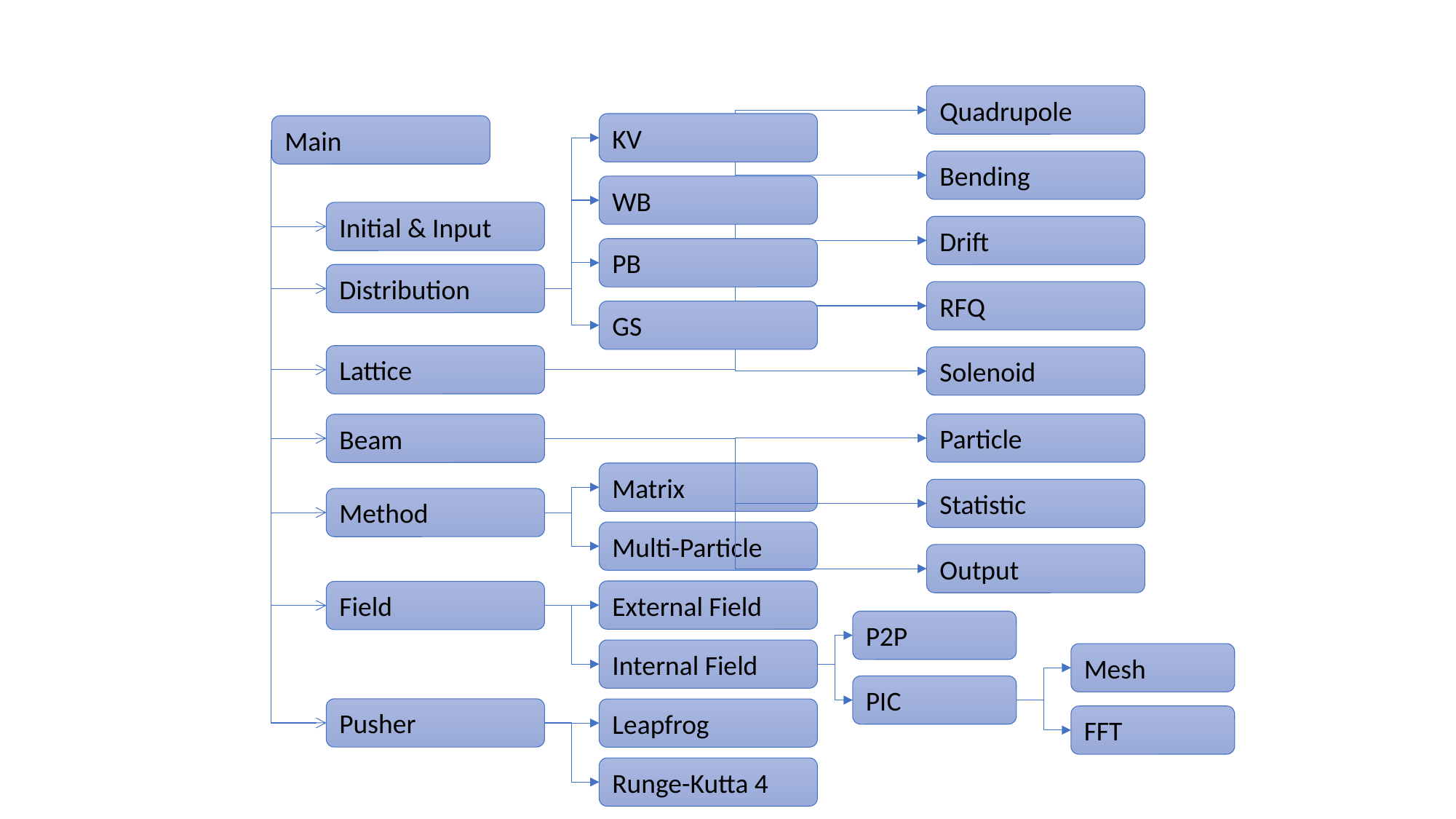

Quadrupole
KV
Main
Bending
WB
Initial & Input
Drift
PB
Distribution
RFQ
GS
Lattice
Solenoid
Particle
Beam
Matrix
Statistic
Method
Multi-Particle
Output
External Field
Field
P2P
Internal Field
Mesh
PIC
Pusher
Leapfrog
FFT
Runge-Kutta 4